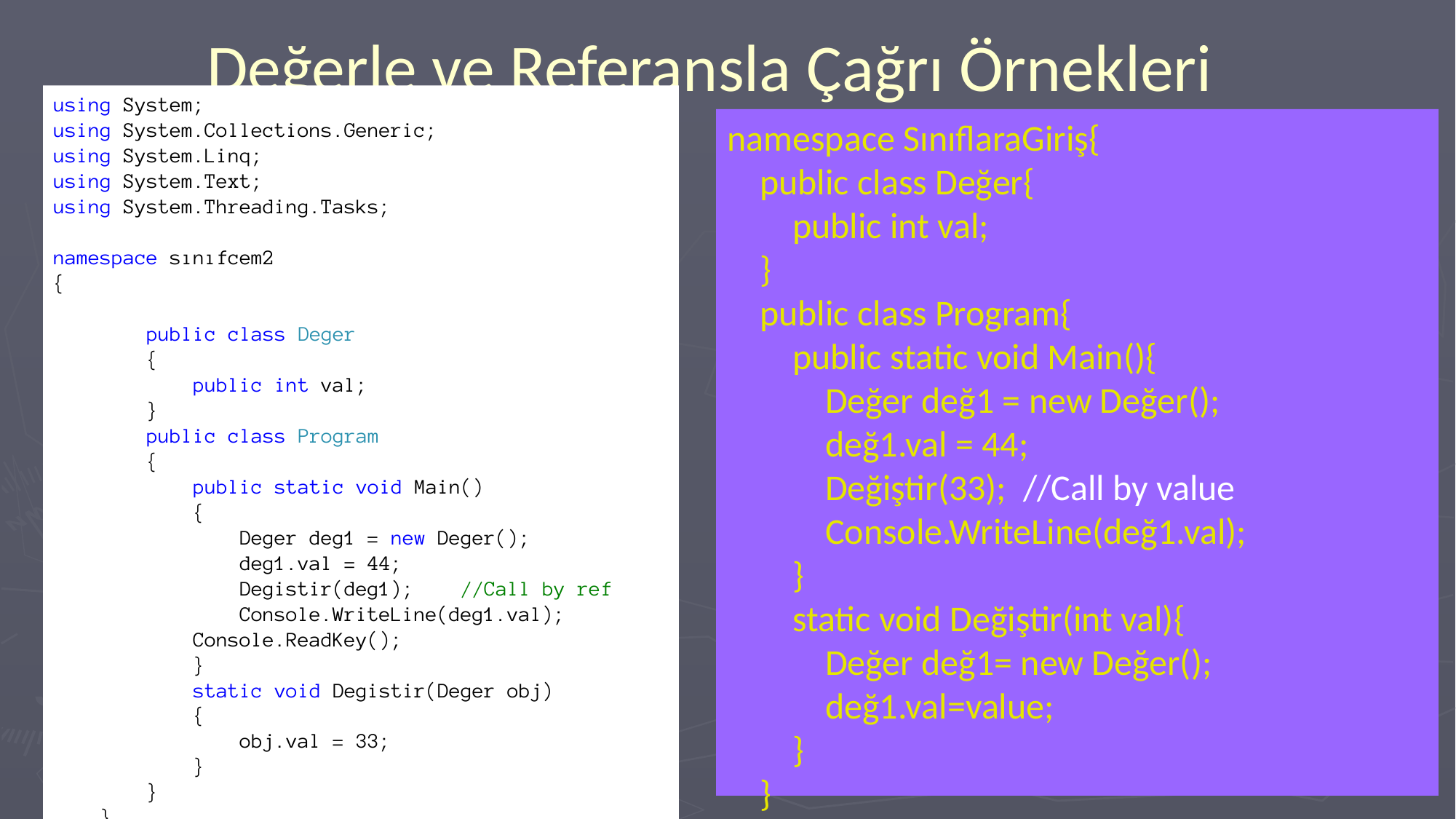

# Değerle ve Referansla Çağrı Örnekleri
using System;
using System.Collections.Generic;
using System.Linq;
using System.Text;
using System.Threading.Tasks;

namespace sınıfcem2
{

        public class Deger
        {
            public int val;
        }
        public class Program
        {
            public static void Main()
            {
                Deger deg1 = new Deger();
                deg1.val = 44;
                Degistir(deg1);    //Call by ref
                Console.WriteLine(deg1.val);
            Console.ReadKey();
            }
            static void Degistir(Deger obj)
            {
                obj.val = 33;
            }
        }
    }
namespace SınıflaraGiriş{
    public class Değer{
        public int val;
    }
    public class Program{
        public static void Main(){
            Değer değ1 = new Değer();
            değ1.val = 44;
            Değiştir(33);  //Call by value
            Console.WriteLine(değ1.val);
        }
        static void Değiştir(int val){
            Değer değ1= new Değer();
            değ1.val=value;
        }
    }
}